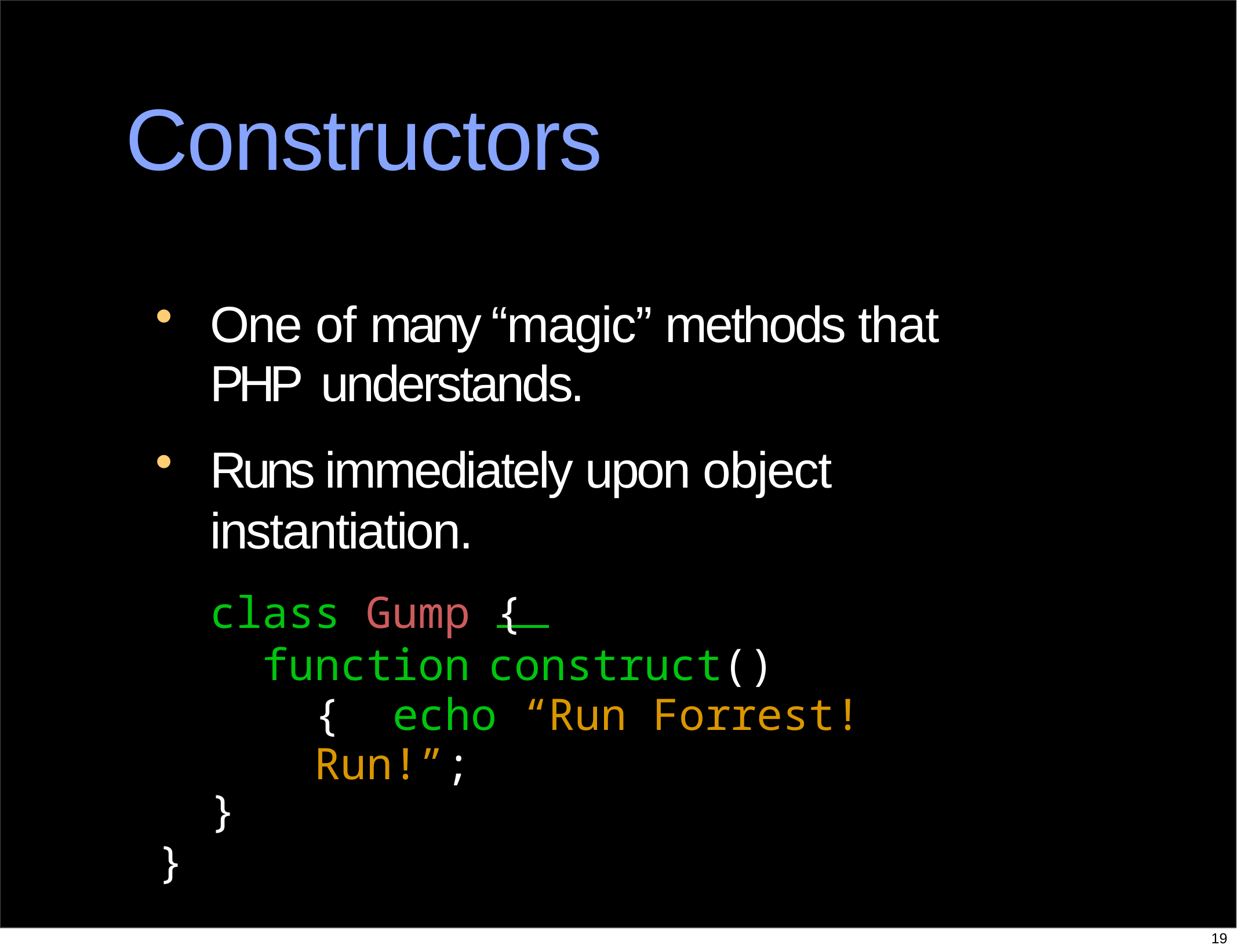

# Constructors
One of many “magic” methods that PHP  understands.
Runs immediately upon object instantiation.
class Gump {
function	construct() {  echo “Run Forrest! Run!”;
}
}

19